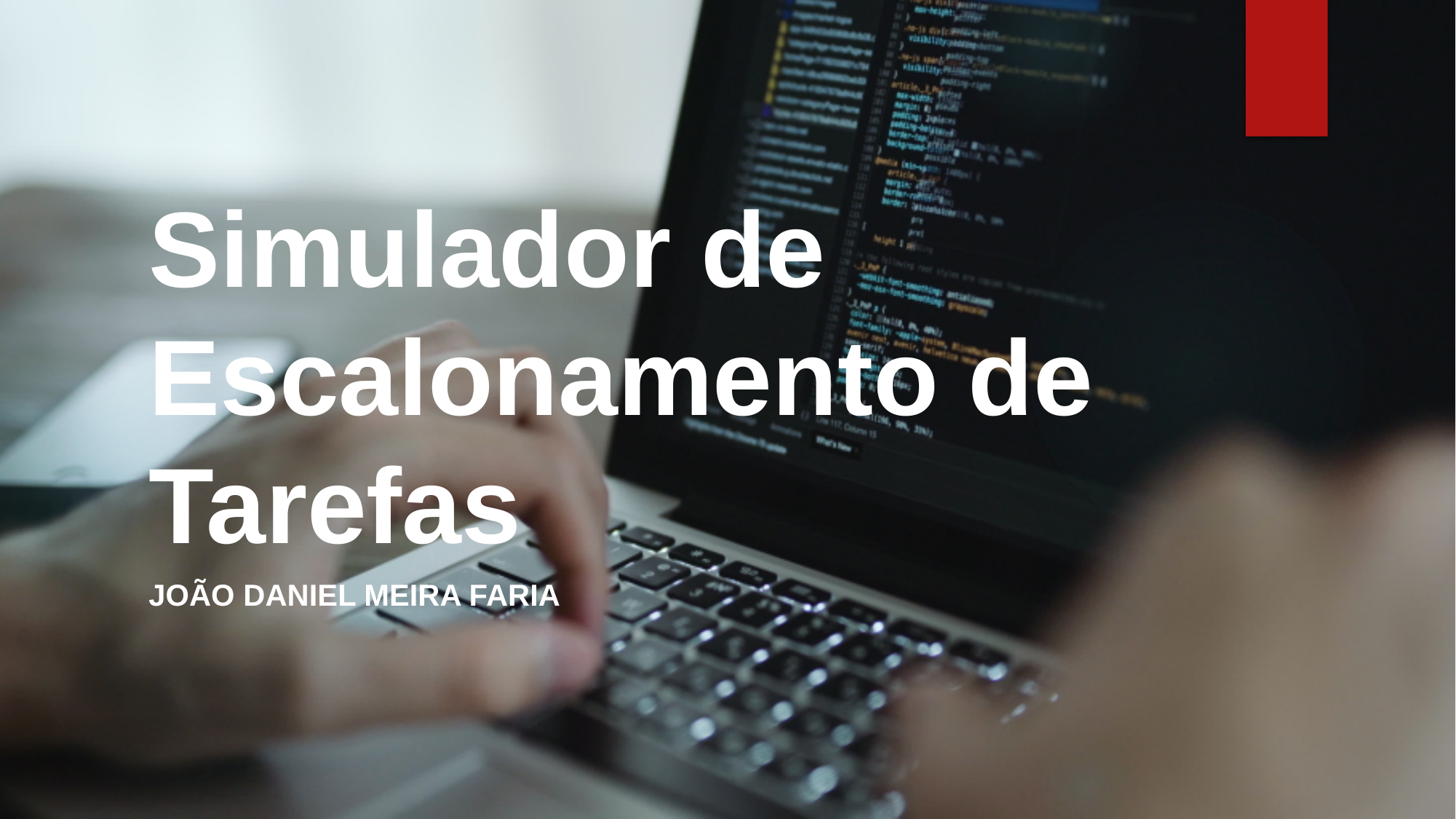

# Simulador de Escalonamento de Tarefas
João Daniel Meira Faria